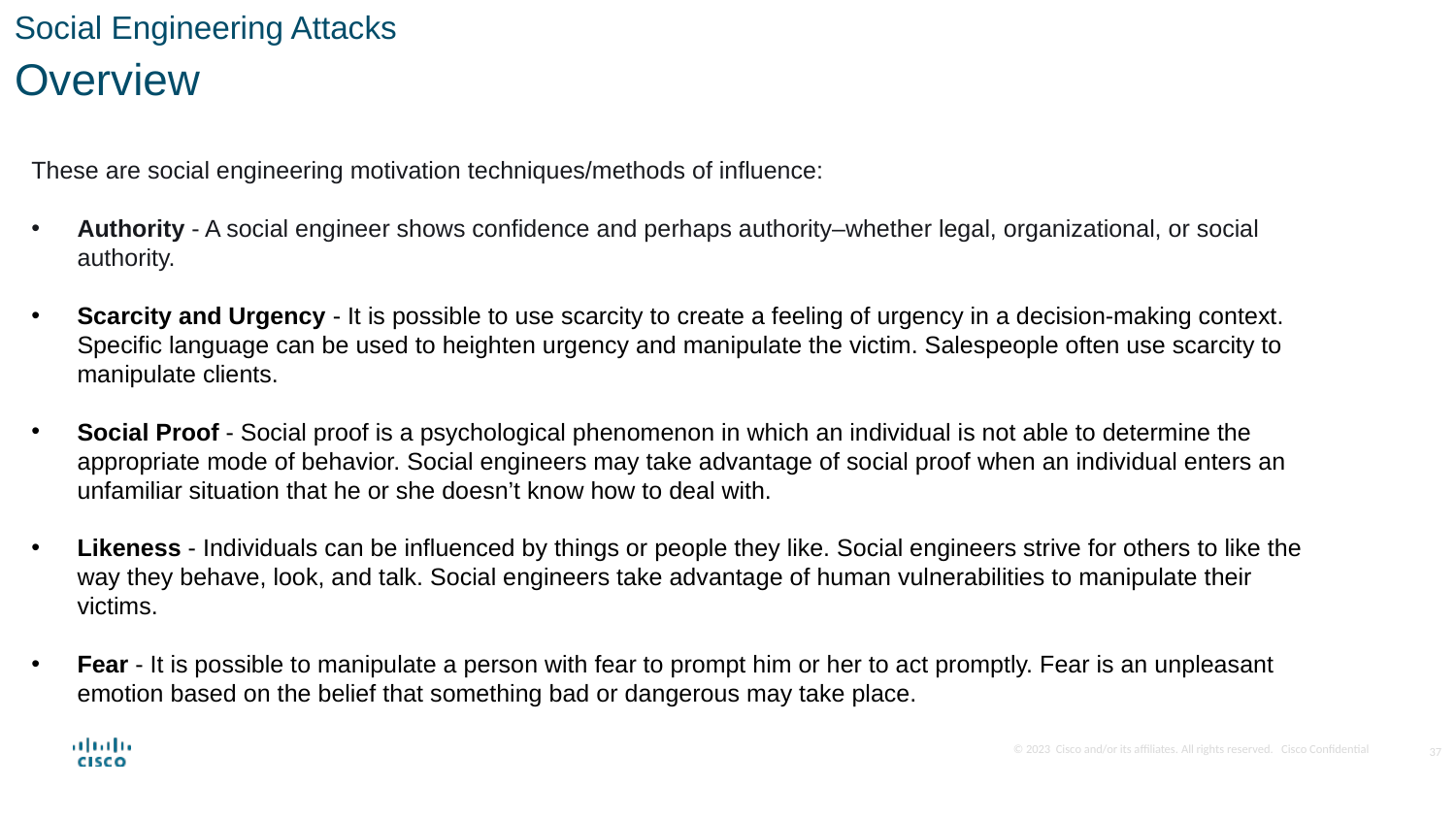

Social Engineering Attacks
Overview
These are social engineering motivation techniques/methods of influence:

Authority - A social engineer shows confidence and perhaps authority–whether legal, organizational, or social authority.

Scarcity and Urgency - It is possible to use scarcity to create a feeling of urgency in a decision-making context. Specific language can be used to heighten urgency and manipulate the victim. Salespeople often use scarcity to manipulate clients.

Social Proof - Social proof is a psychological phenomenon in which an individual is not able to determine the appropriate mode of behavior. Social engineers may take advantage of social proof when an individual enters an unfamiliar situation that he or she doesn’t know how to deal with.

Likeness - Individuals can be influenced by things or people they like. Social engineers strive for others to like the way they behave, look, and talk. Social engineers take advantage of human vulnerabilities to manipulate their victims.

Fear - It is possible to manipulate a person with fear to prompt him or her to act promptly. Fear is an unpleasant emotion based on the belief that something bad or dangerous may take place.

37